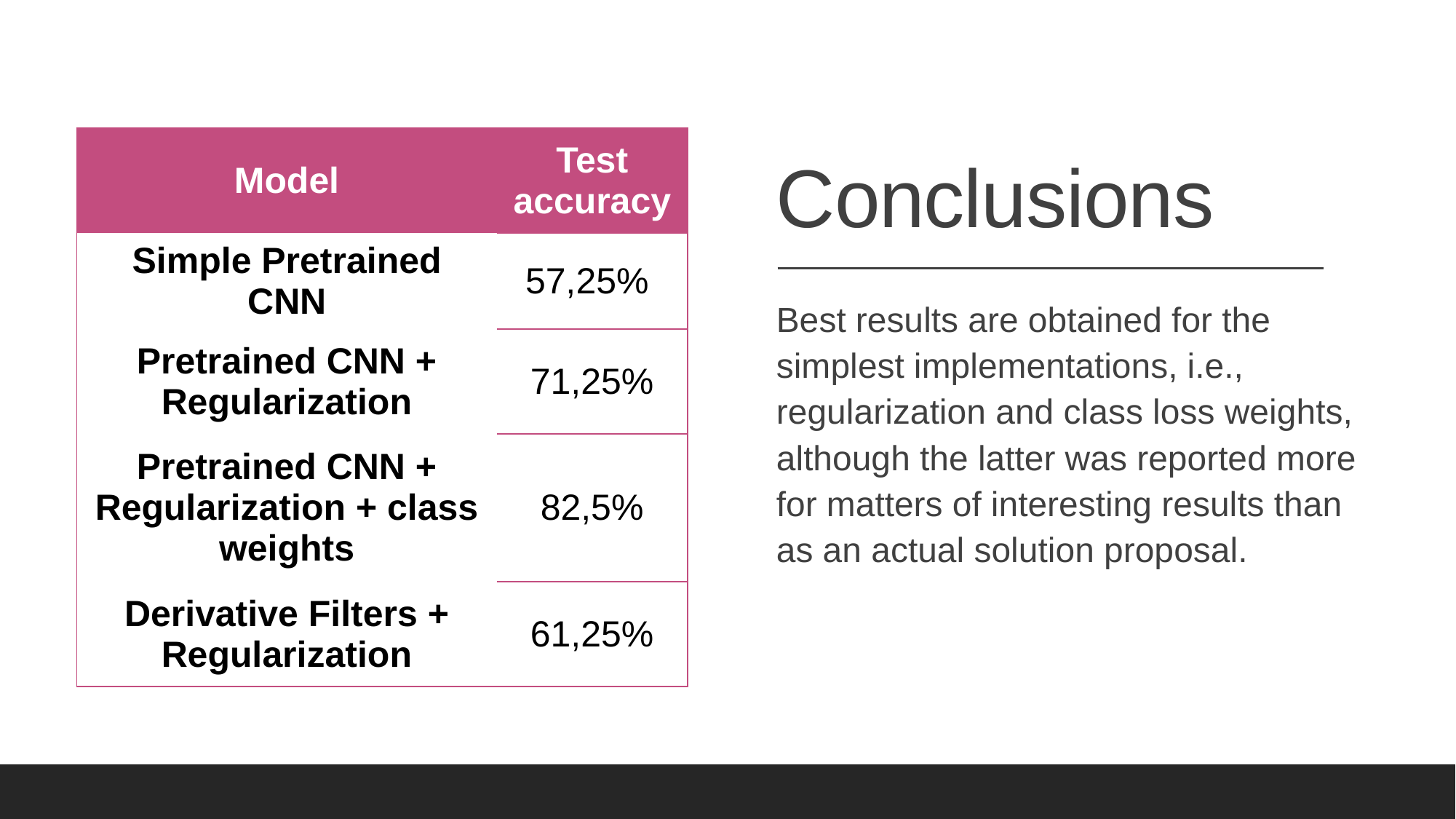

# Conclusions
| Model | Test accuracy |
| --- | --- |
| Simple Pretrained CNN | 57,25% |
| Pretrained CNN + Regularization | 71,25% |
| Pretrained CNN + Regularization + class weights | 82,5% |
| Derivative Filters + Regularization | 61,25% |
Best results are obtained for the simplest implementations, i.e., regularization and class loss weights, although the latter was reported more for matters of interesting results than as an actual solution proposal.